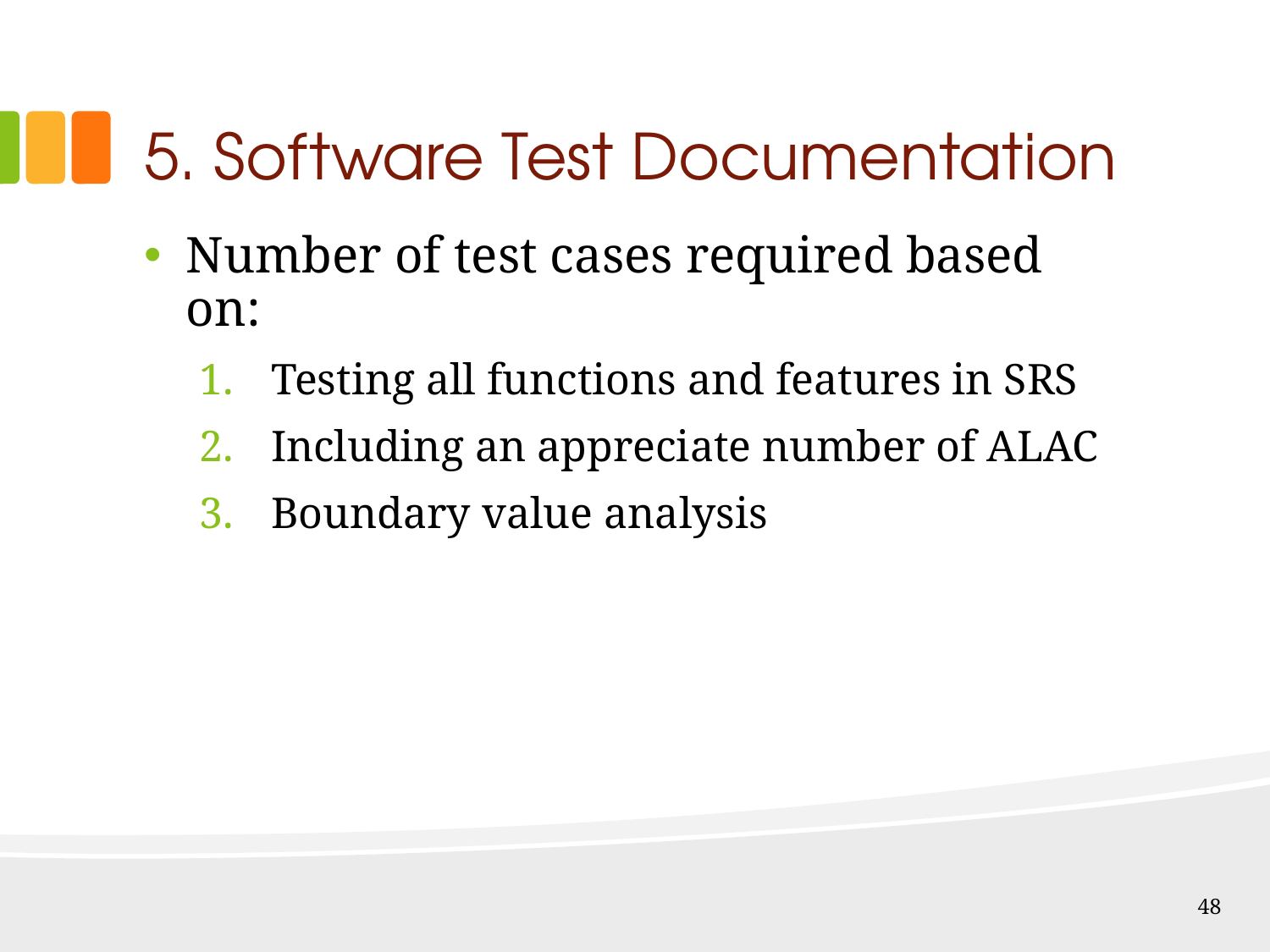

# 5. Software Test Documentation
Number of test cases required based on:
Testing all functions and features in SRS
Including an appreciate number of ALAC
Boundary value analysis
48